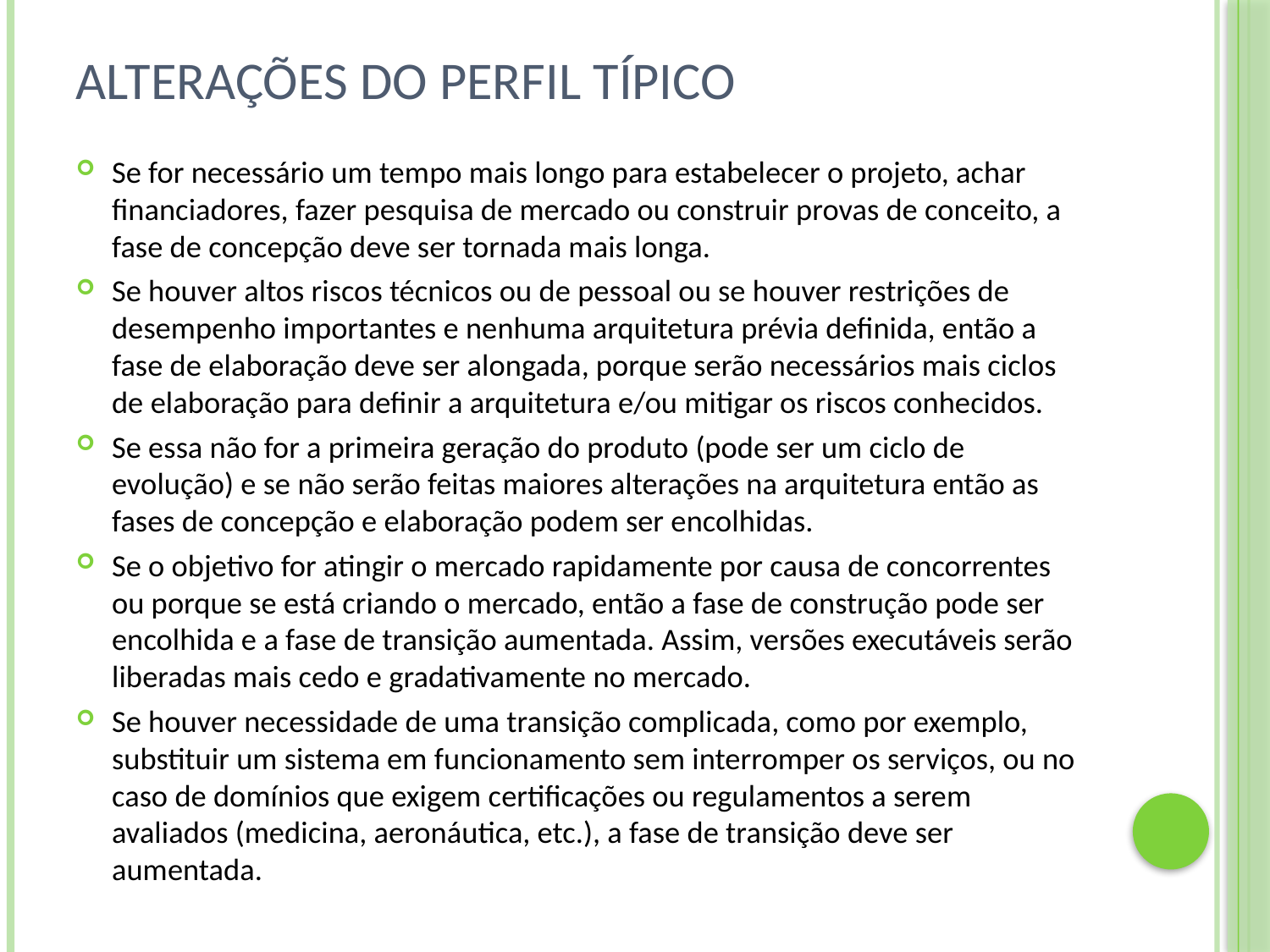

# Alterações do perfil típico
Se for necessário um tempo mais longo para estabelecer o projeto, achar financiadores, fazer pesquisa de mercado ou construir provas de conceito, a fase de concepção deve ser tornada mais longa.
Se houver altos riscos técnicos ou de pessoal ou se houver restrições de desempenho importantes e nenhuma arquitetura prévia definida, então a fase de elaboração deve ser alongada, porque serão necessários mais ciclos de elaboração para definir a arquitetura e/ou mitigar os riscos conhecidos.
Se essa não for a primeira geração do produto (pode ser um ciclo de evolução) e se não serão feitas maiores alterações na arquitetura então as fases de concepção e elaboração podem ser encolhidas.
Se o objetivo for atingir o mercado rapidamente por causa de concorrentes ou porque se está criando o mercado, então a fase de construção pode ser encolhida e a fase de transição aumentada. Assim, versões executáveis serão liberadas mais cedo e gradativamente no mercado.
Se houver necessidade de uma transição complicada, como por exemplo, substituir um sistema em funcionamento sem interromper os serviços, ou no caso de domínios que exigem certificações ou regulamentos a serem avaliados (medicina, aeronáutica, etc.), a fase de transição deve ser aumentada.